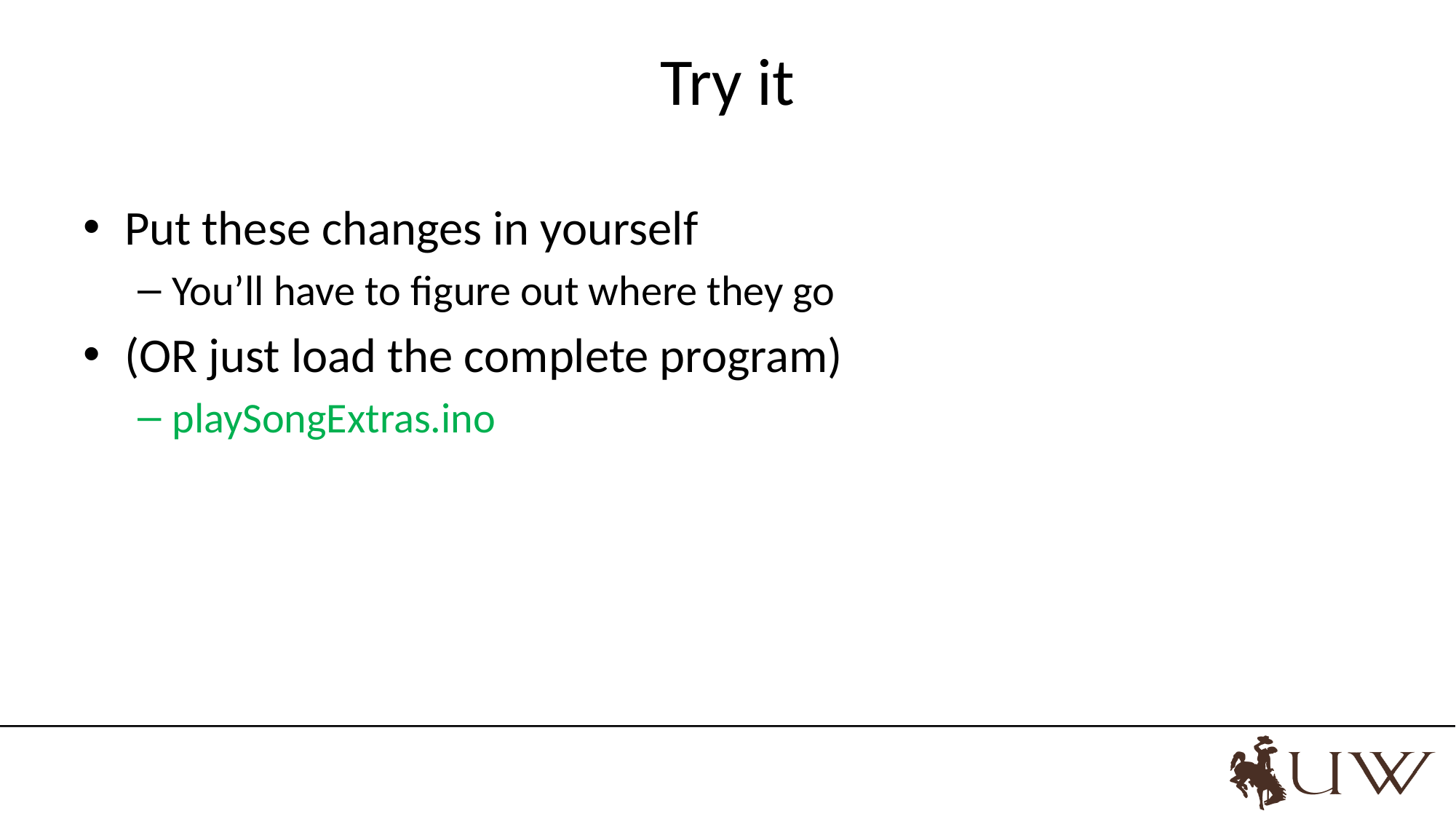

# Try it
Put these changes in yourself
You’ll have to figure out where they go
(OR just load the complete program)
playSongExtras.ino